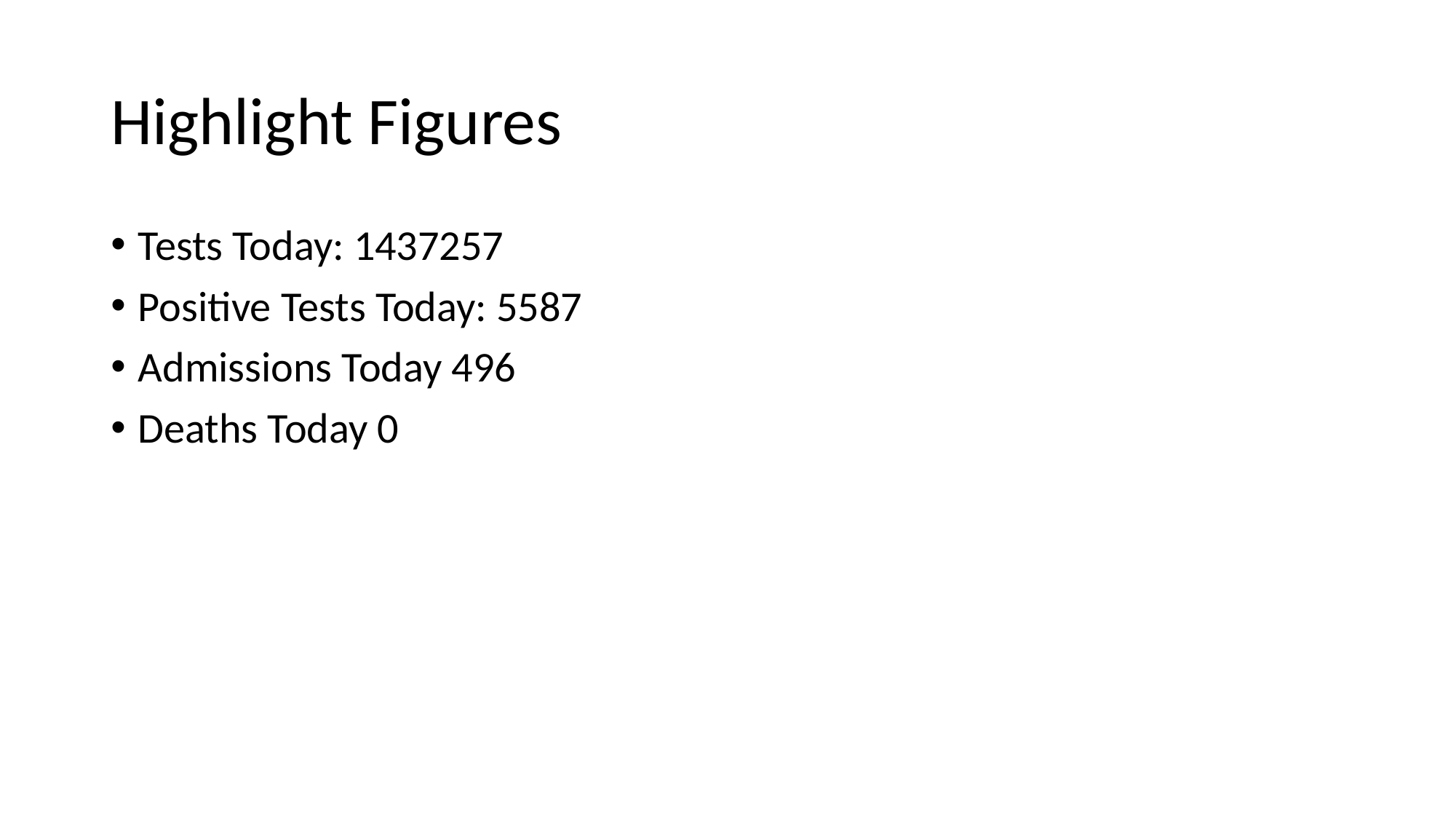

# Highlight Figures
Tests Today: 1437257
Positive Tests Today: 5587
Admissions Today 496
Deaths Today 0